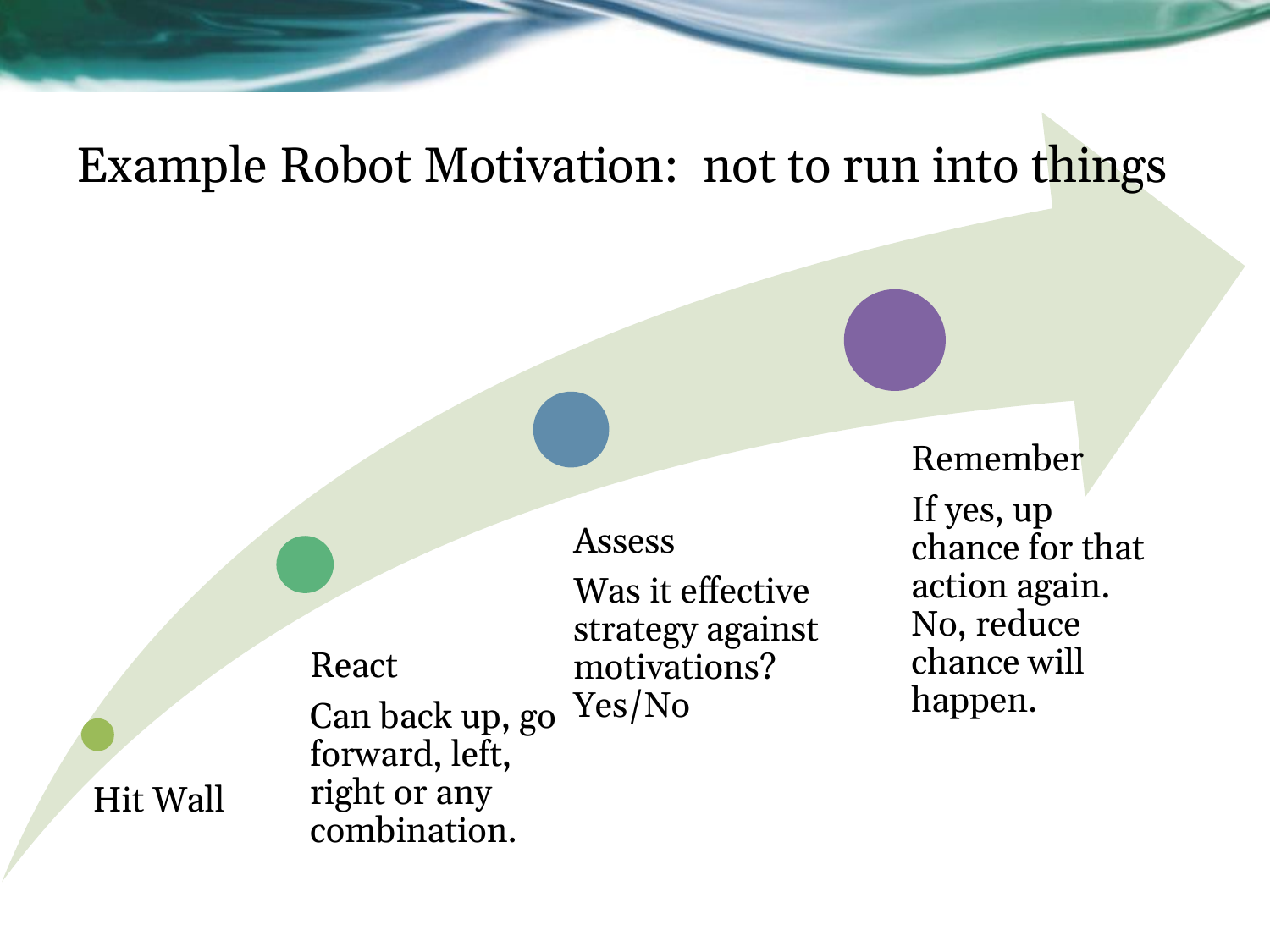

Hit Wall
React
Can back up, go forward, left, right or any combination.
Assess
Was it effective strategy against motivations?  Yes/No
Remember
If yes, up chance for that action again.  No, reduce chance will happen.
# Example Robot Motivation:  not to run into things